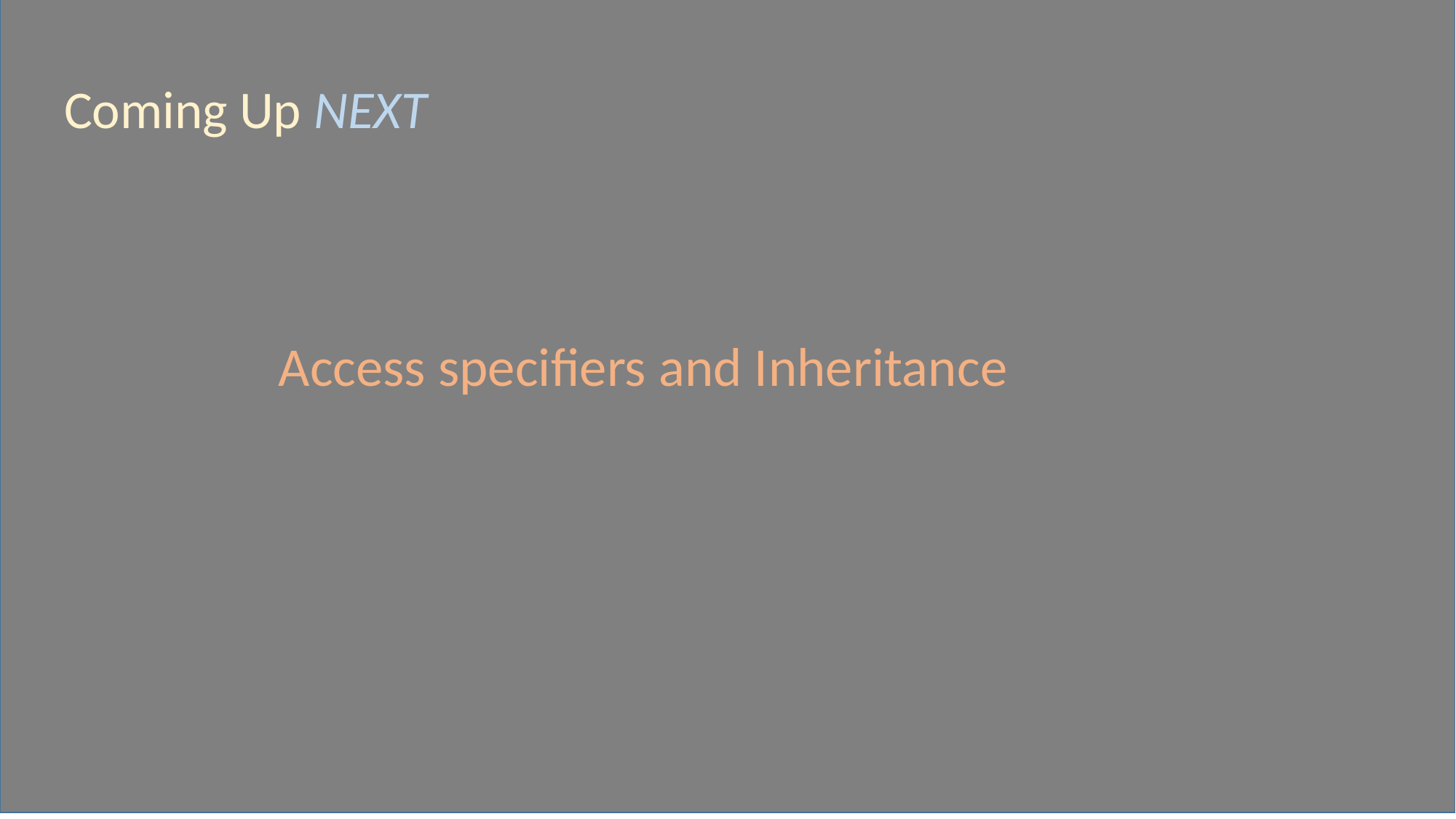

Coming Up NEXT
Access specifiers and Inheritance